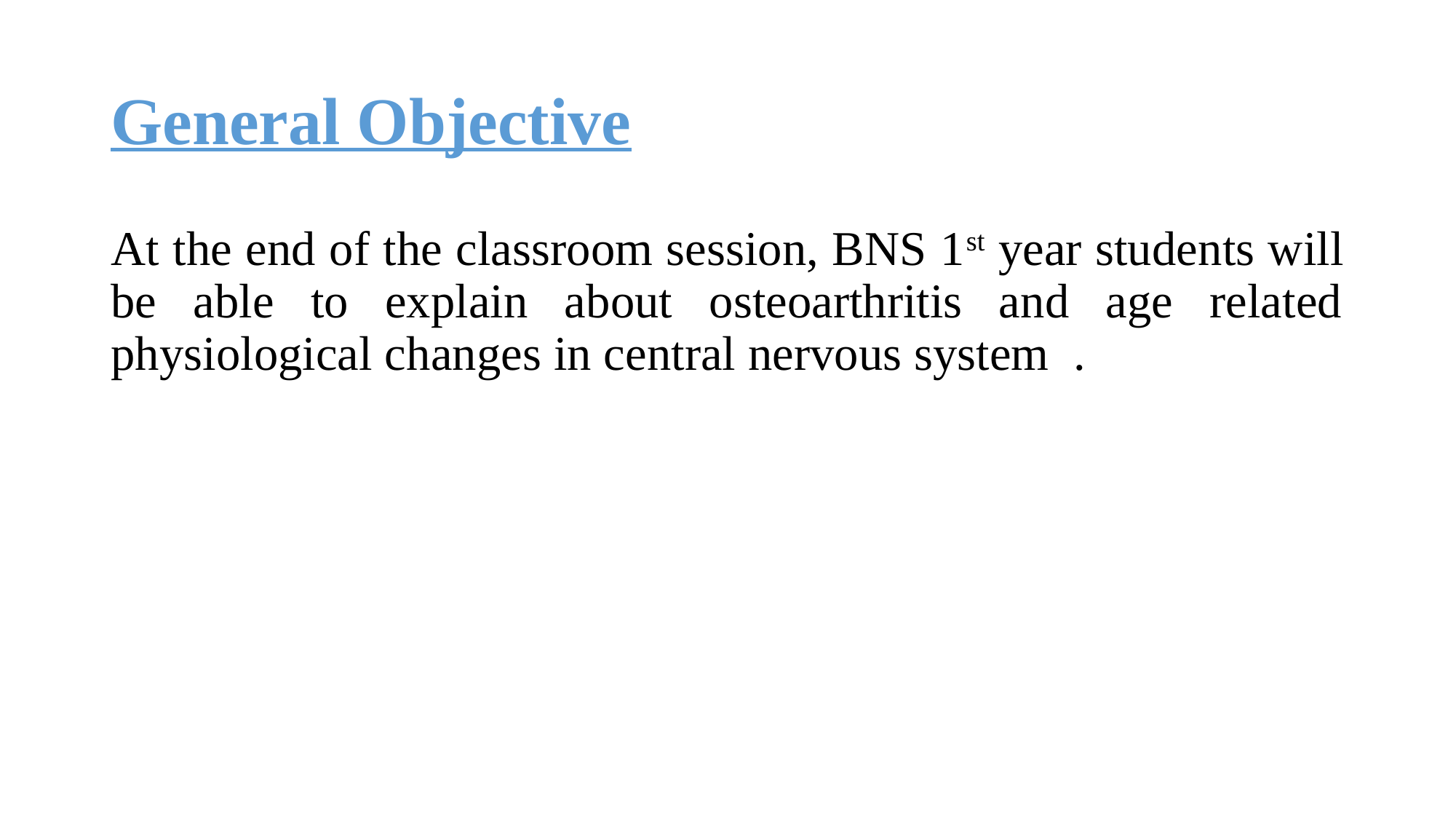

# General Objective
At the end of the classroom session, BNS 1st year students will be able to explain about osteoarthritis and age related physiological changes in central nervous system  .